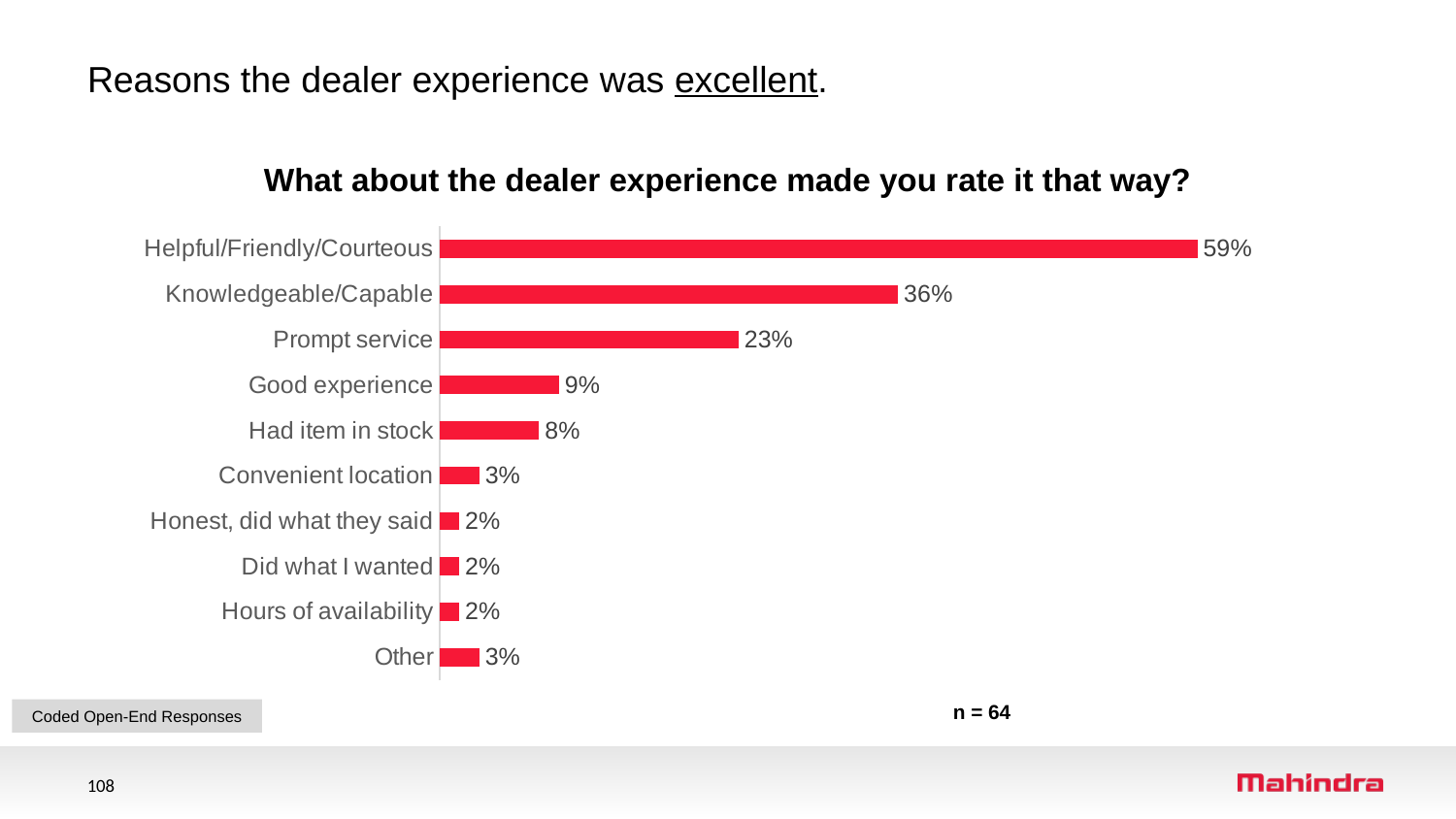

# Reasons the dealer experience was excellent.
What about the dealer experience made you rate it that way?

### Chart

| Category | Series 1 |
|---|---|
| Other | 0.03125 |
| Hours of availability | 0.015625 |
| Did what I wanted | 0.015625 |
| Honest, did what they said | 0.015625 |
| Convenient location | 0.03125 |
| Had item in stock | 0.078125 |
| Good experience | 0.09375 |
| Prompt service | 0.234375 |
| Knowledgeable/Capable | 0.359375 |
| Helpful/Friendly/Courteous | 0.59375 |
n = 64
Coded Open-End Responses
108